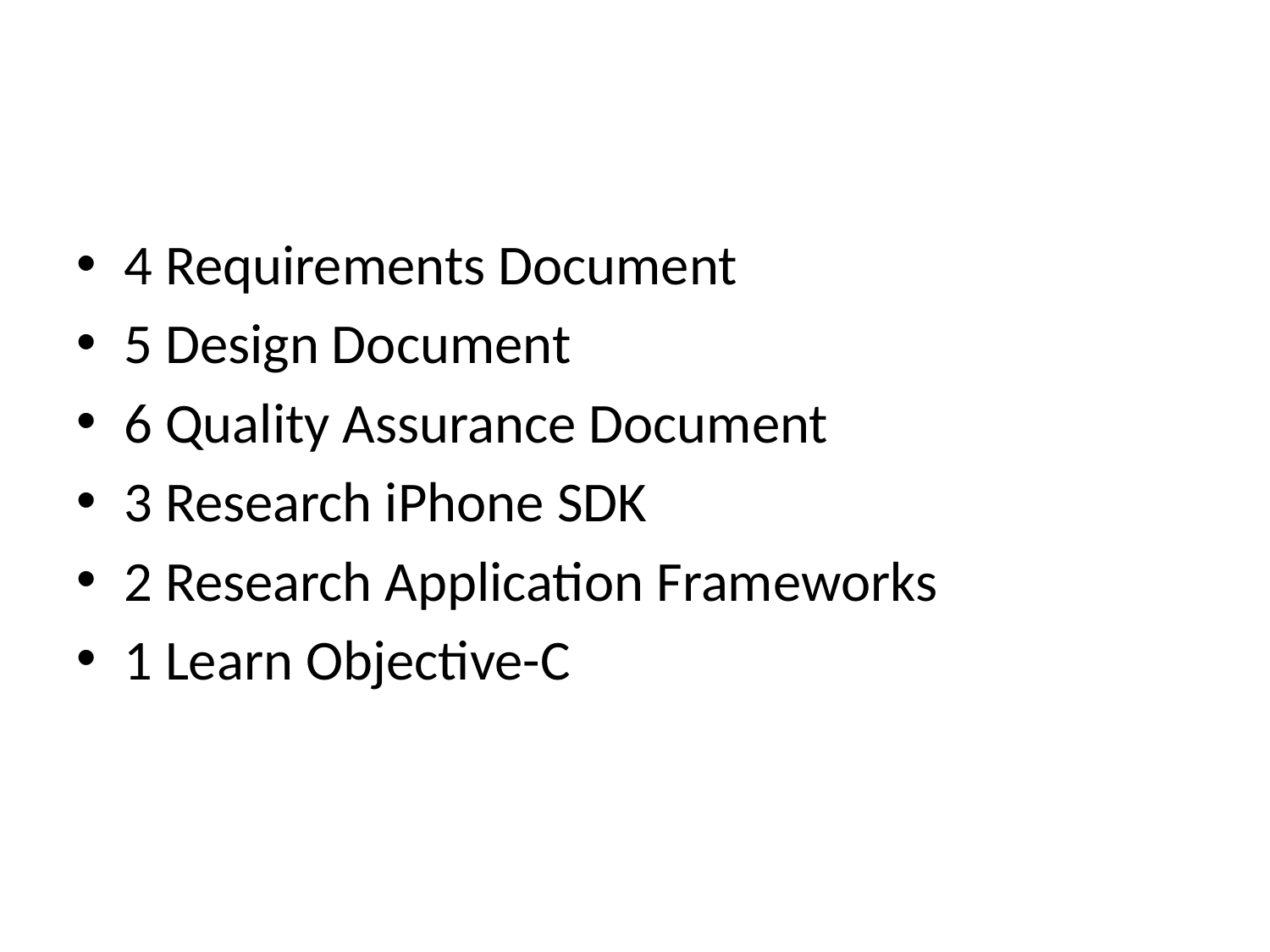

#
4 Requirements Document
5 Design Document
6 Quality Assurance Document
3 Research iPhone SDK
2 Research Application Frameworks
1 Learn Objective-C